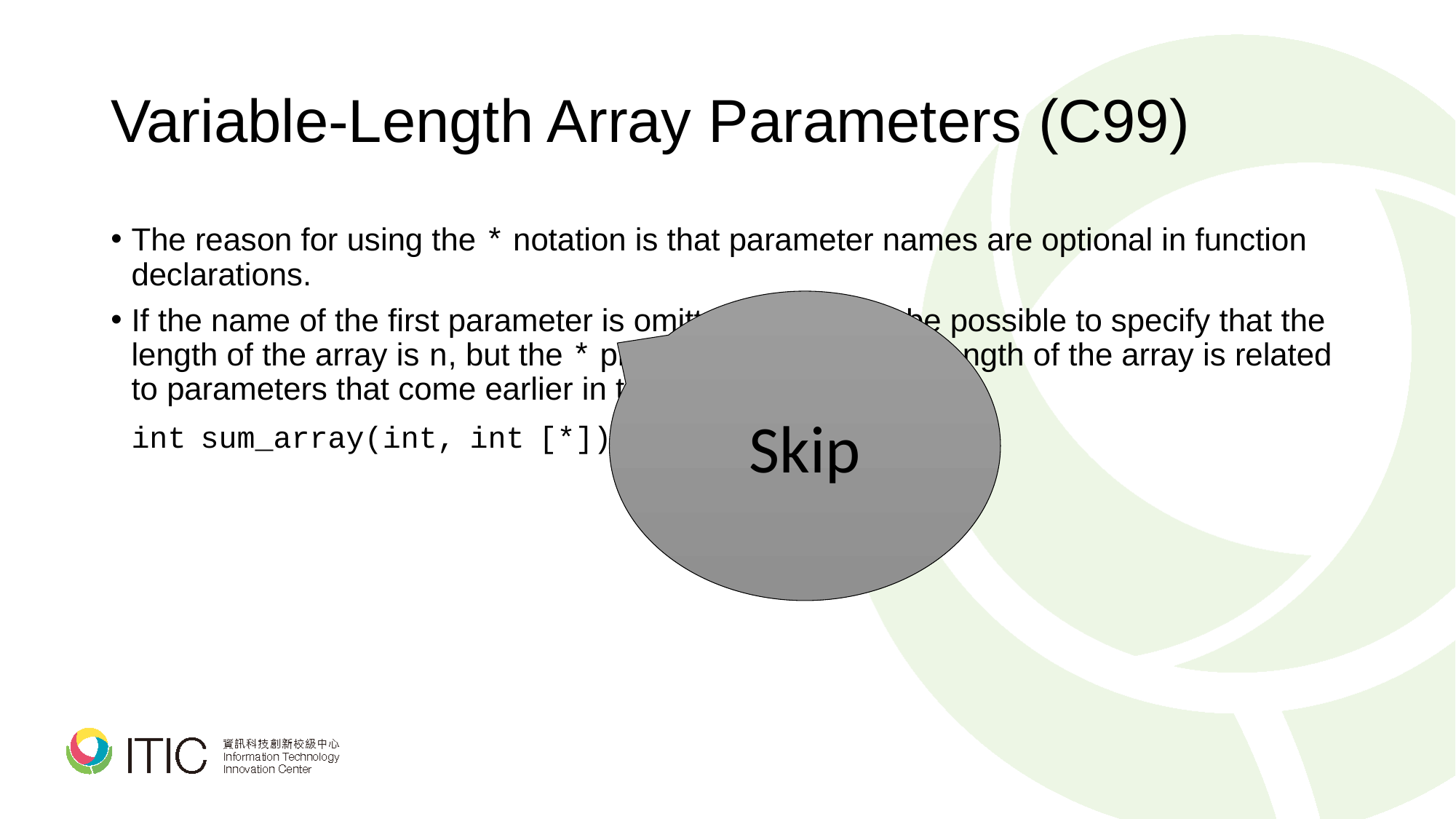

# Variable-Length Array Parameters (C99)
The reason for using the * notation is that parameter names are optional in function declarations.
If the name of the first parameter is omitted, it wouldn’t be possible to specify that the length of the array is n, but the * provides a clue that the length of the array is related to parameters that come earlier in the list:
	int sum_array(int, int [*]);     /* Version 2b */
Skip